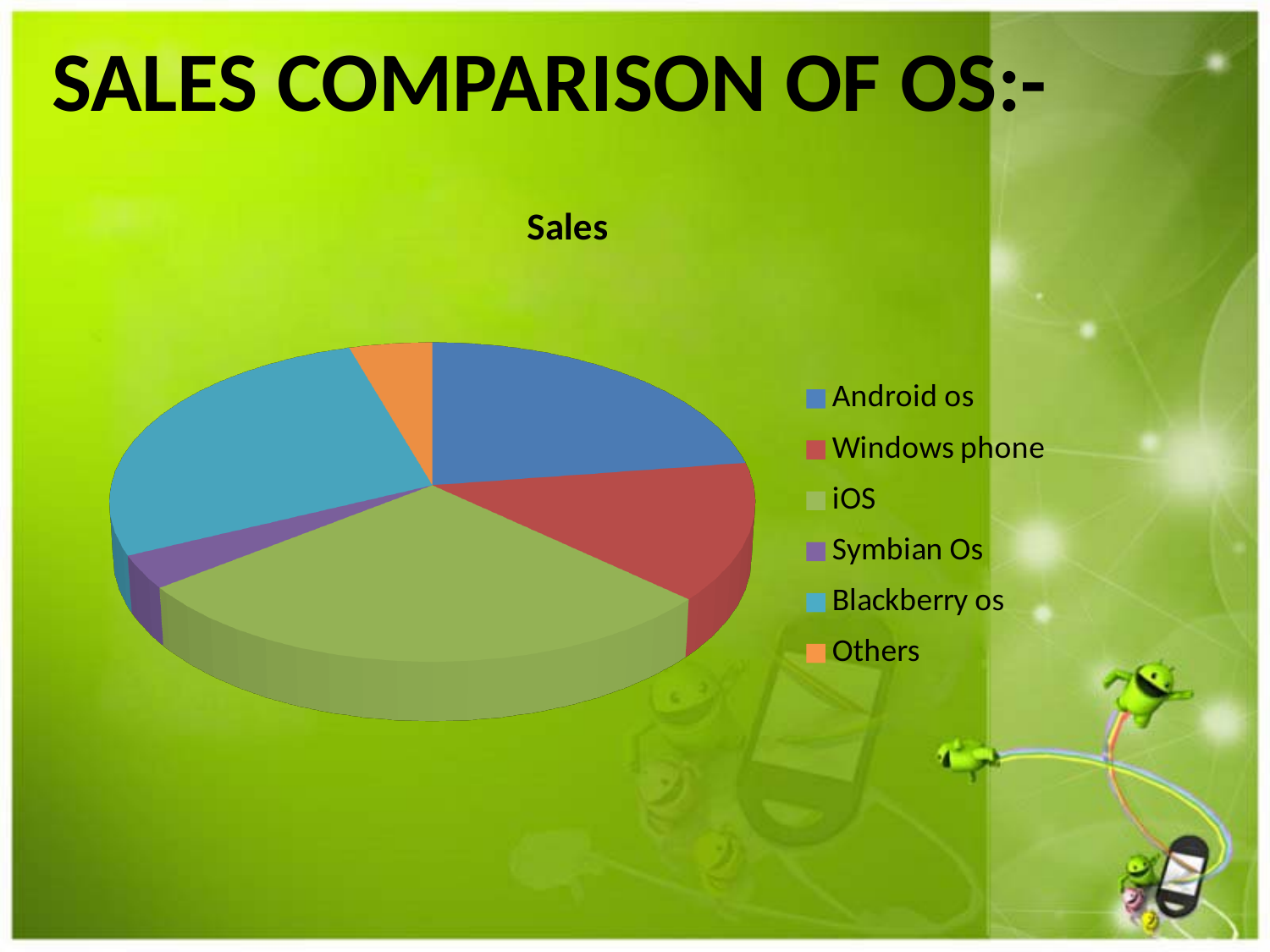

Sales comparison of os:-

[unsupported chart]

[unsupported chart]